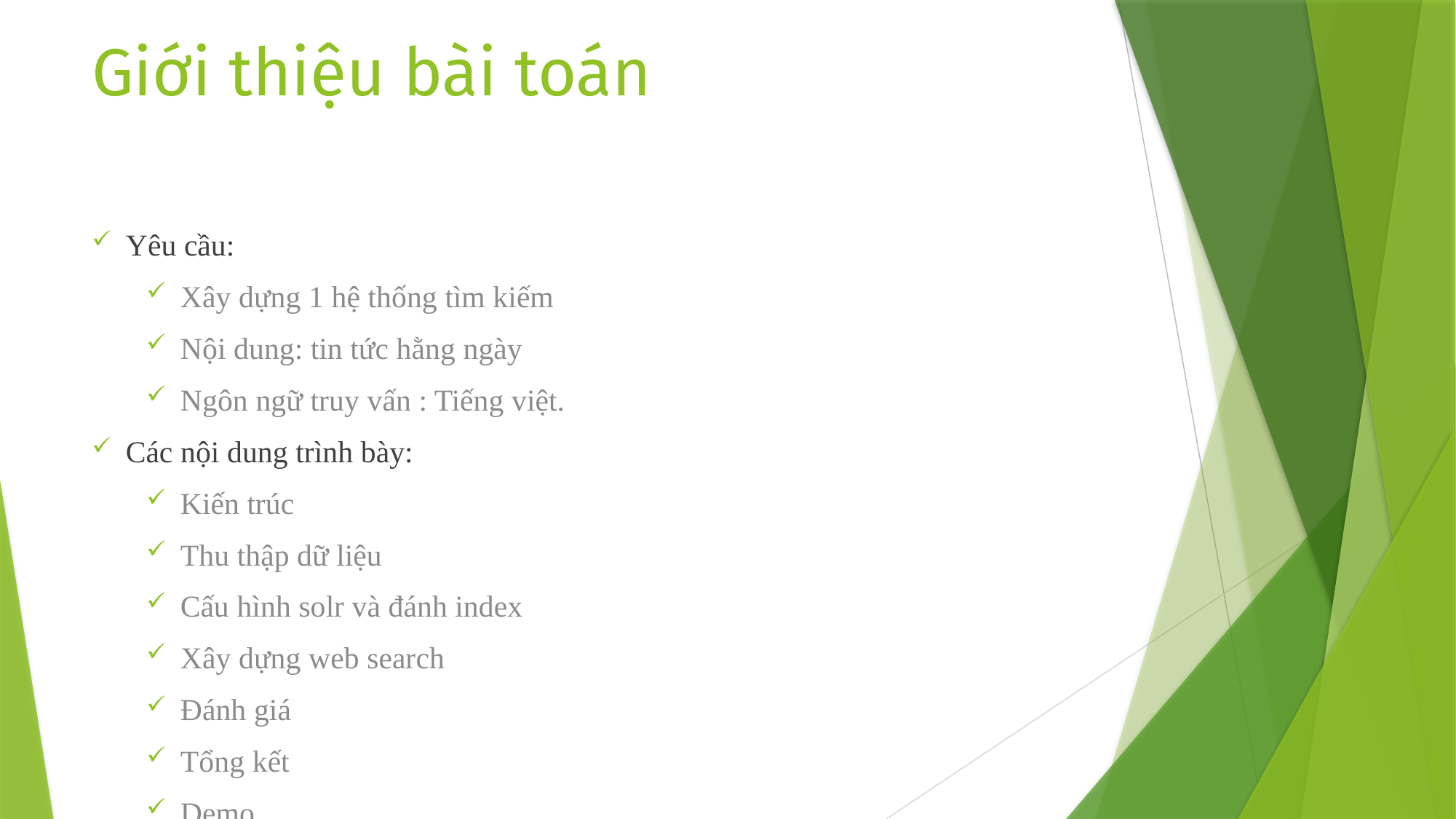

# Giới thiệu bài toán
Yêu cầu:
Xây dựng 1 hệ thống tìm kiếm
Nội dung: tin tức hằng ngày
Ngôn ngữ truy vấn : Tiếng việt.
Các nội dung trình bày:
Kiến trúc
Thu thập dữ liệu
Cấu hình solr và đánh index
Xây dựng web search
Đánh giá
Tổng kết
Demo